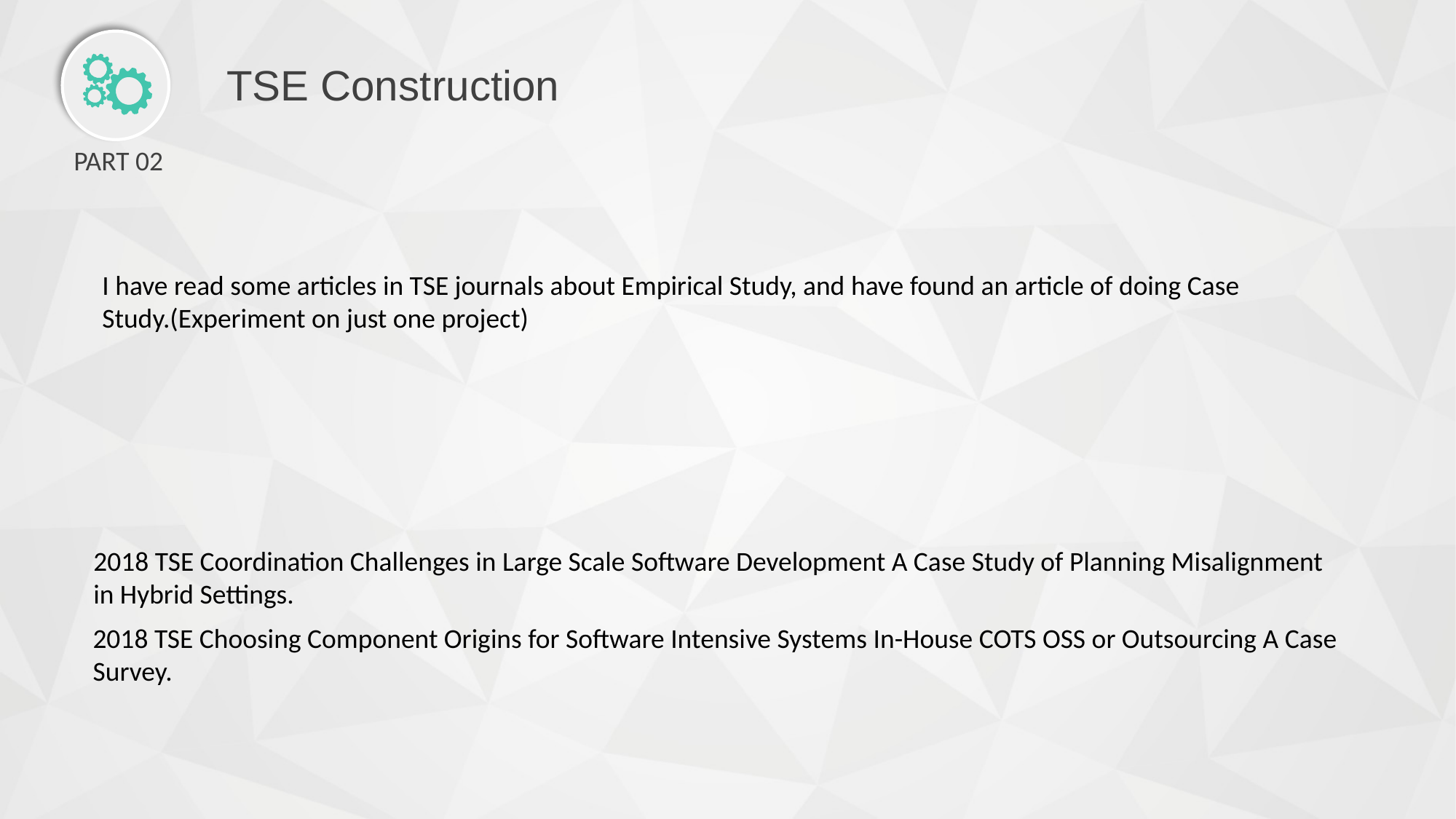

TSE Construction
PART 02
I have read some articles in TSE journals about Empirical Study, and have found an article of doing Case Study.(Experiment on just one project)
2018 TSE Coordination Challenges in Large Scale Software Development A Case Study of Planning Misalignment in Hybrid Settings.
2018 TSE Choosing Component Origins for Software Intensive Systems In-House COTS OSS or Outsourcing A Case Survey.